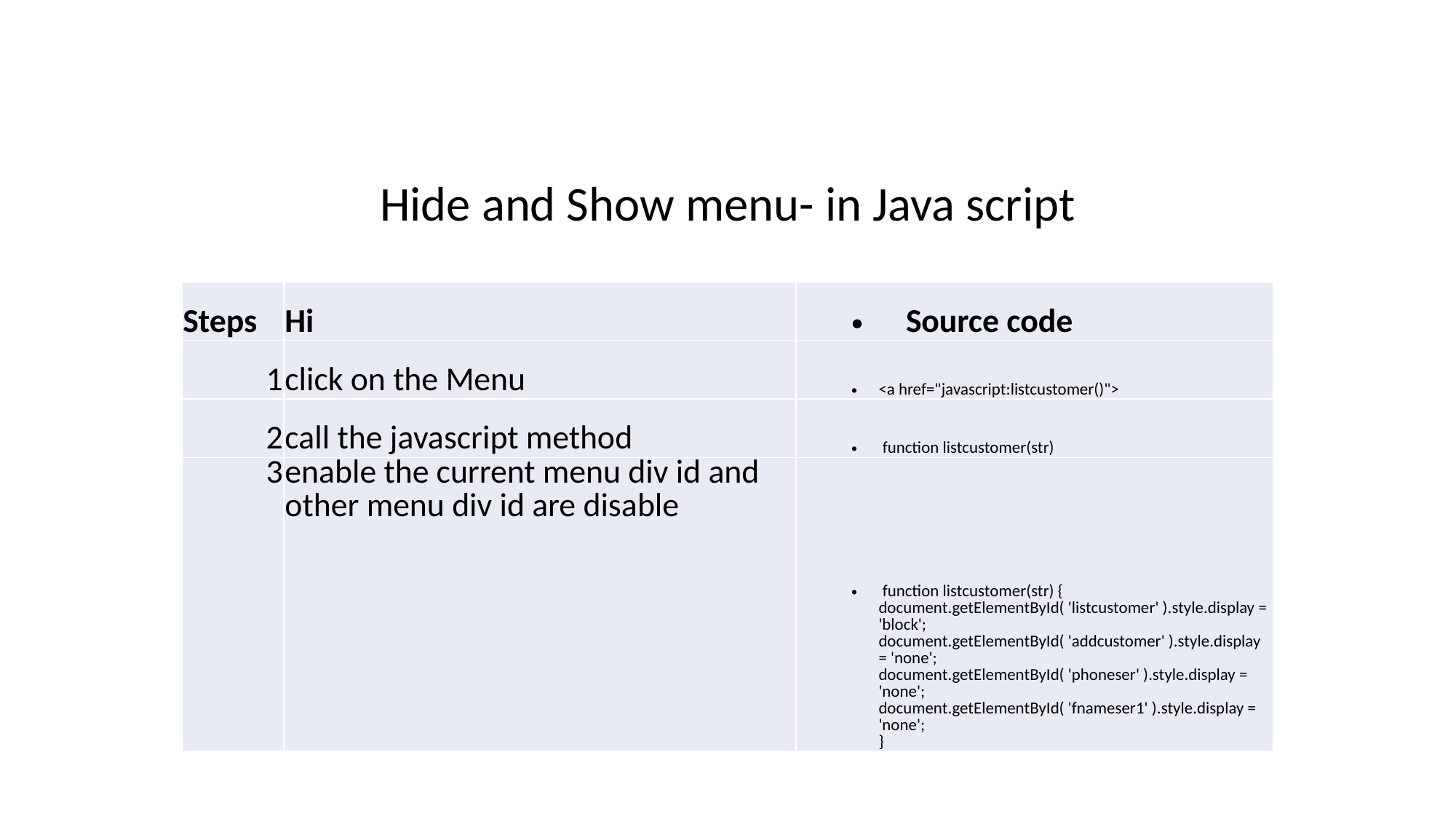

# Hide and Show menu- in Java script
| Steps | Hi | Source code |
| --- | --- | --- |
| 1 | click on the Menu | <a href="javascript:listcustomer()"> |
| 2 | call the javascript method | function listcustomer(str) |
| 3 | enable the current menu div id and other menu div id are disable | function listcustomer(str) { document.getElementById( 'listcustomer' ).style.display = 'block'; document.getElementById( 'addcustomer' ).style.display = 'none'; document.getElementById( 'phoneser' ).style.display = 'none'; document.getElementById( 'fnameser1' ).style.display = 'none'; } |